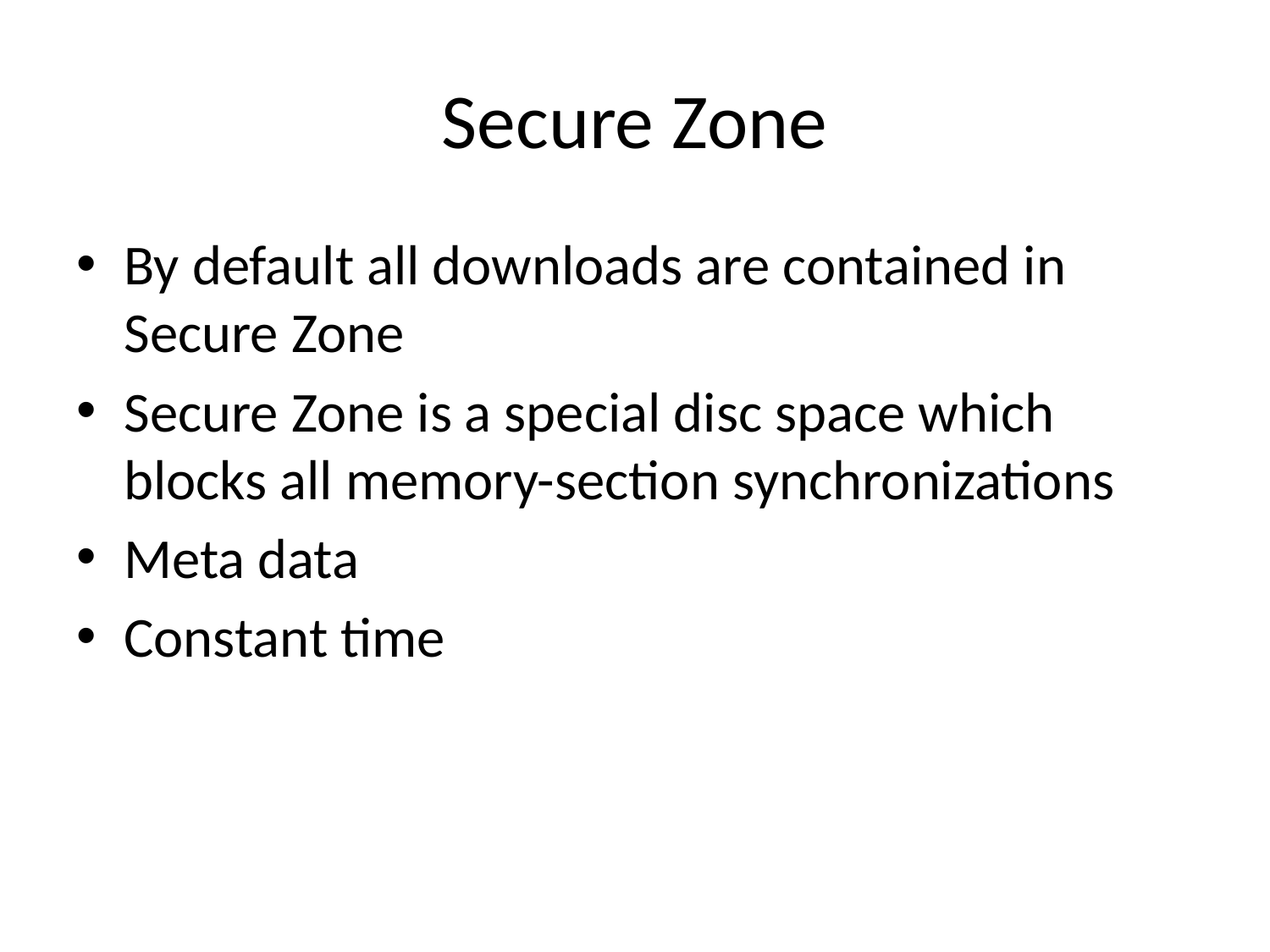

# Secure Zone
By default all downloads are contained in Secure Zone
Secure Zone is a special disc space which blocks all memory-section synchronizations
Meta data
Constant time